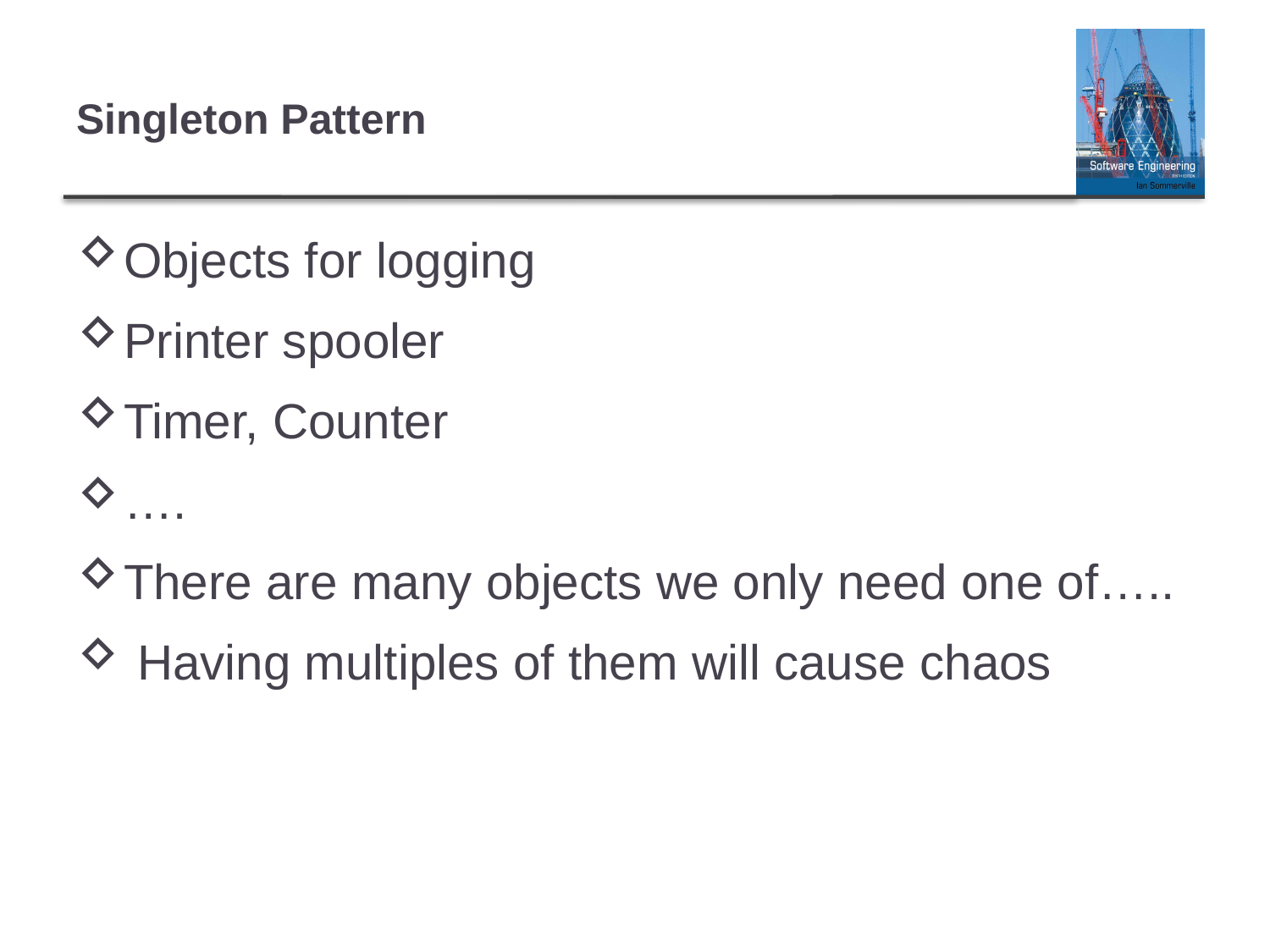

# Singleton Pattern
Objects for logging
Printer spooler
Timer, Counter
….
There are many objects we only need one of…..
 Having multiples of them will cause chaos